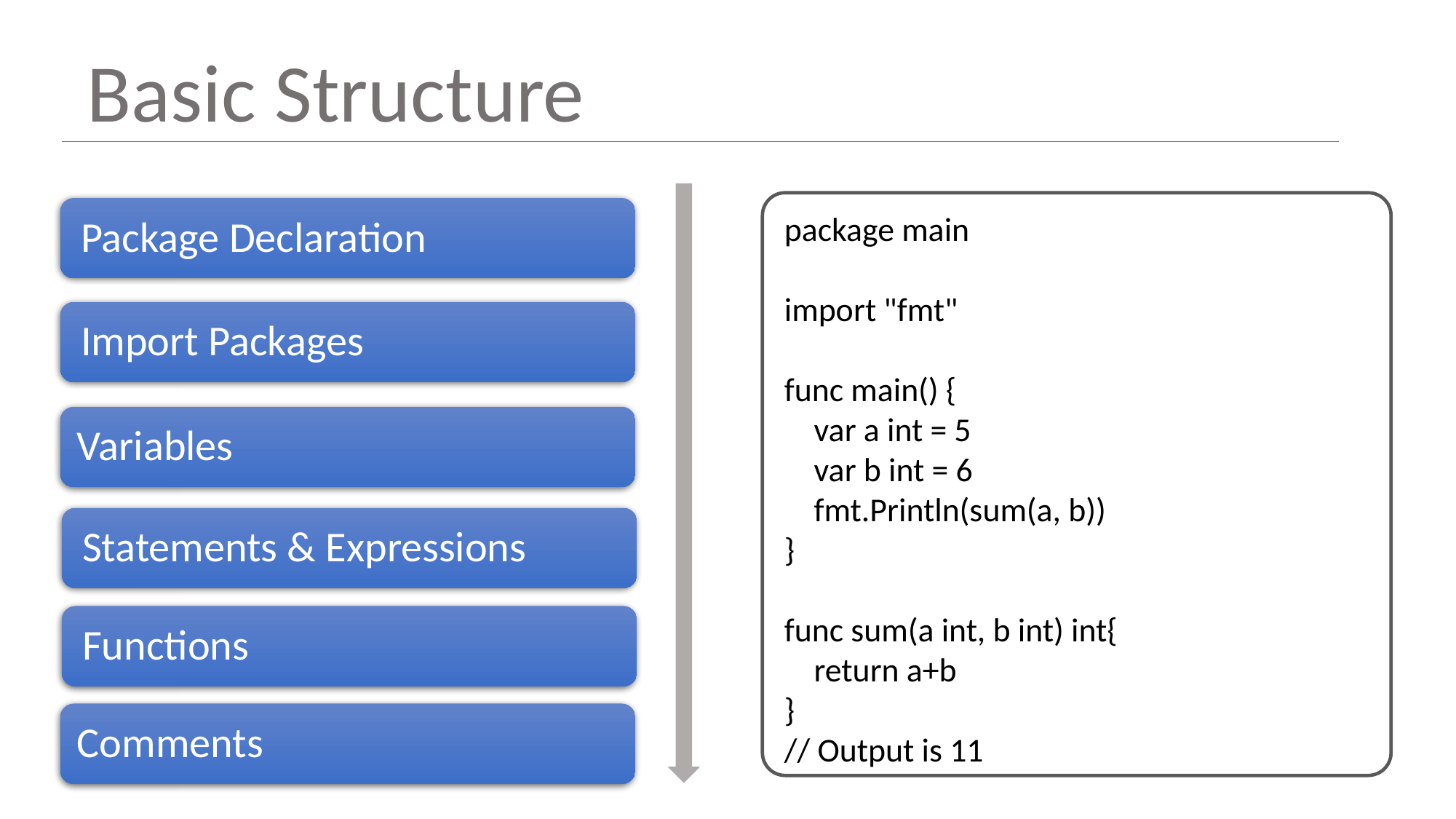

Basic Structure

Package Declaration
package main

import "fmt"

func main() {
    var a int = 5
    var b int = 6
    fmt.Println(sum(a, b))
}

func sum(a int, b int) int{
    return a+b
}
// Output is 11
Import Packages

Variables
Statements & Expressions
Functions

Comments